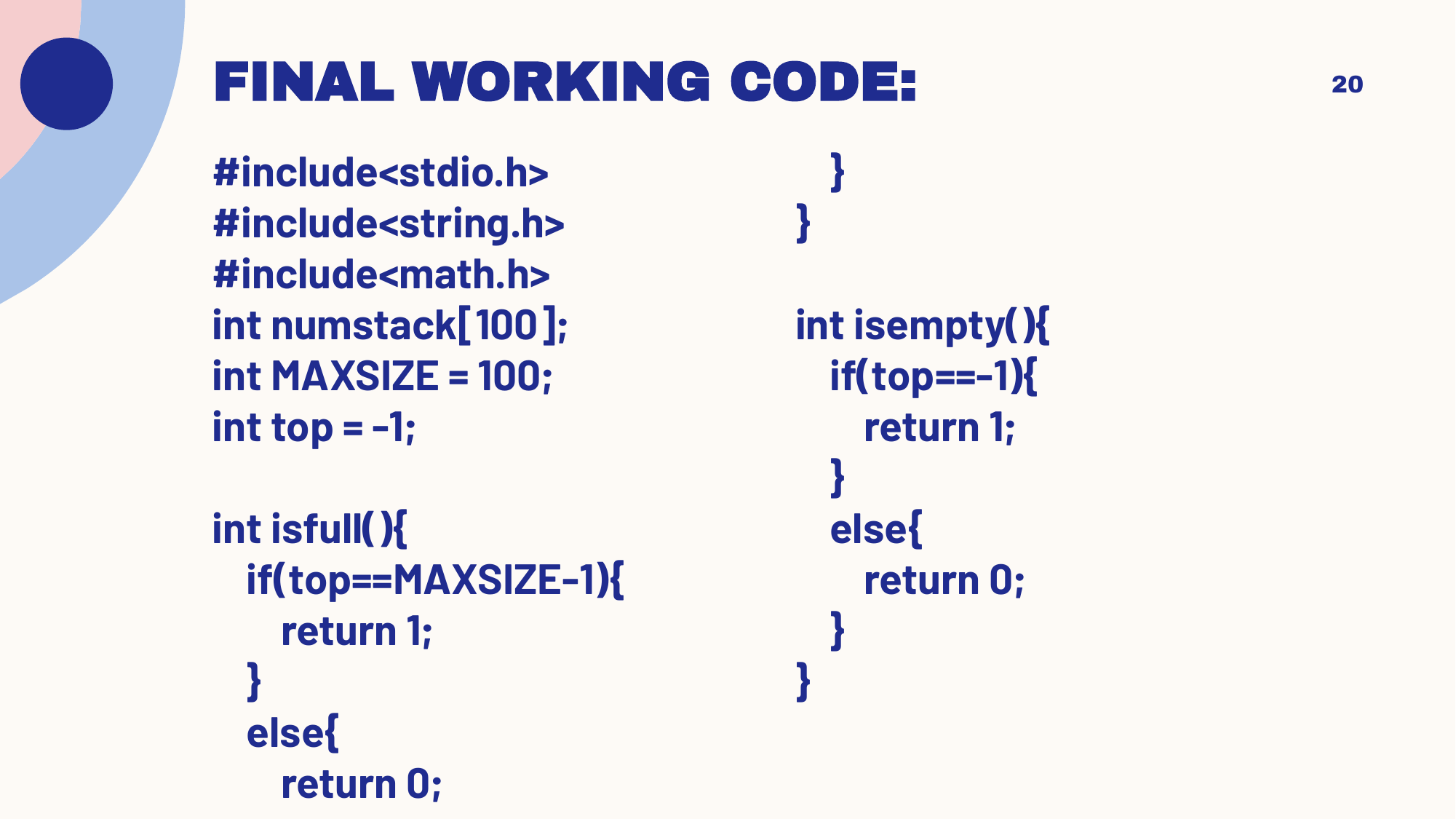

# FINAL WORKING CODE:
20
#include<stdio.h>
#include<string.h>
#include<math.h>
int numstack[100];
int MAXSIZE = 100;
int top = -1;

int isfull(){
    if(top==MAXSIZE-1){
        return 1;
    }
    else{
        return 0;
    }
}

int isempty(){
    if(top==-1){
        return 1;
    }
    else{
        return 0;
    }
}